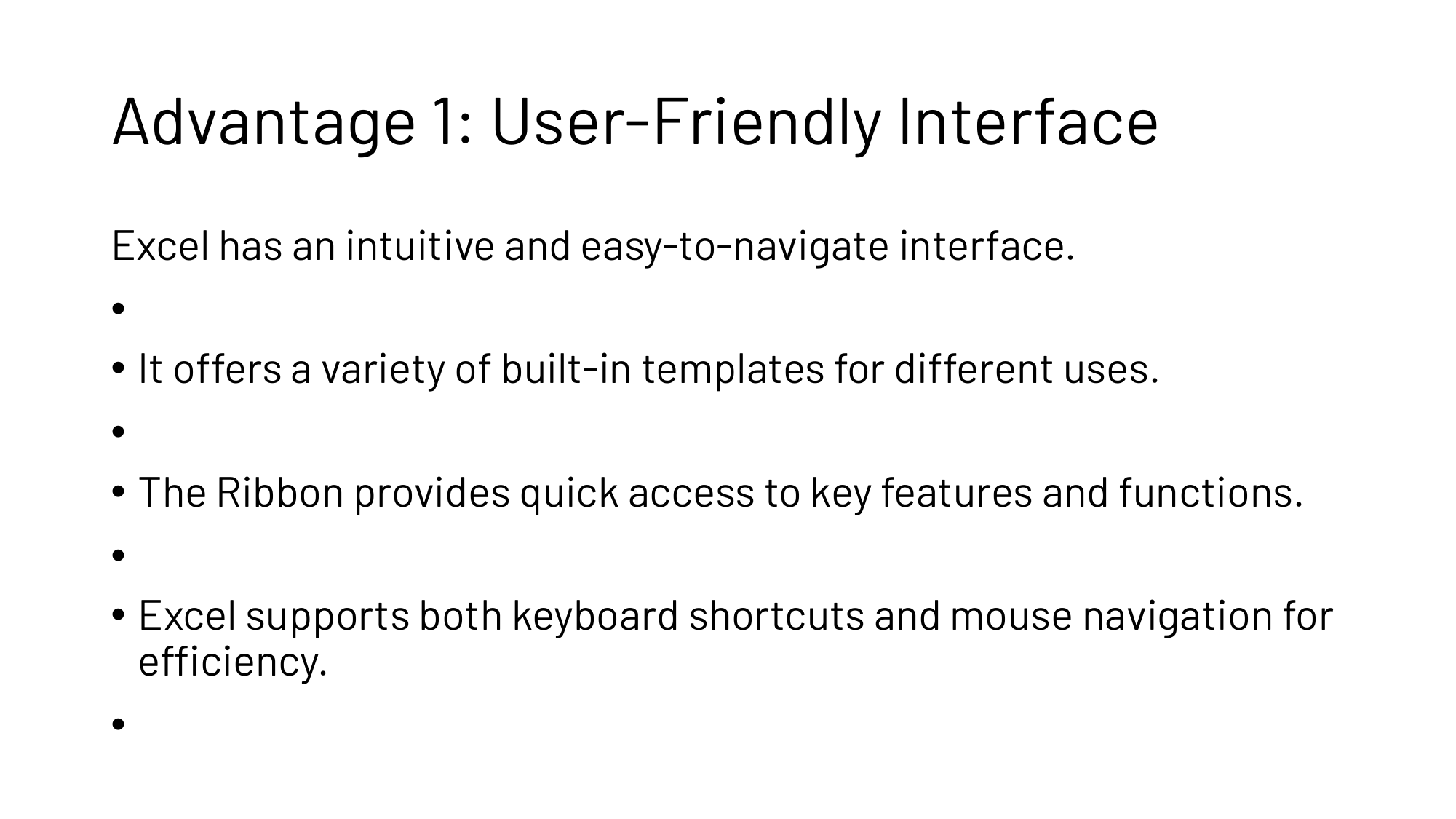

# Advantage 1: User-Friendly Interface
Excel has an intuitive and easy-to-navigate interface.

It offers a variety of built-in templates for different uses.

The Ribbon provides quick access to key features and functions.

Excel supports both keyboard shortcuts and mouse navigation for efficiency.